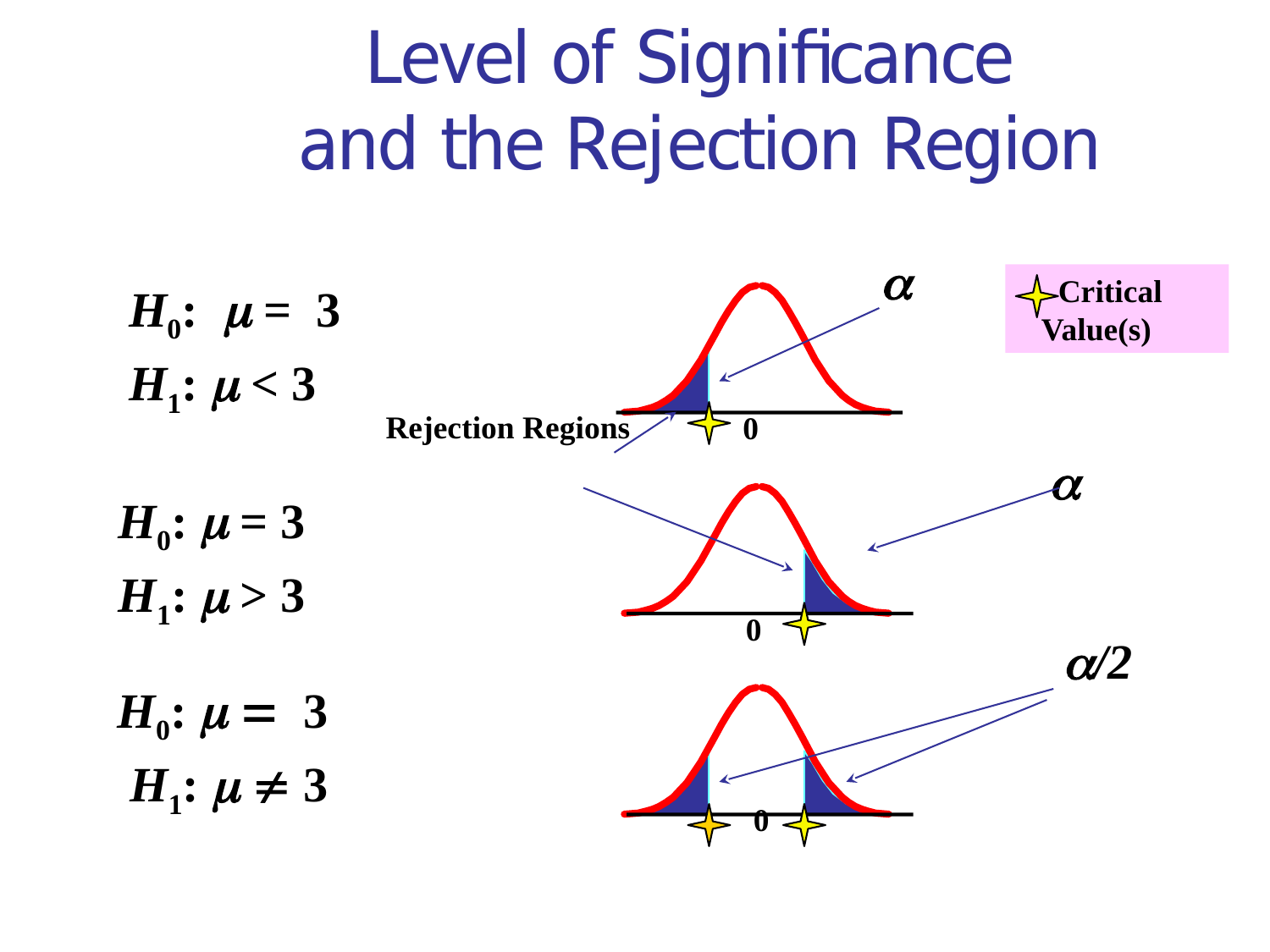

# Level of Significance and the Rejection Region
α
H0: μ = 3   H1: μ < 3
     Critical          Value(s)

Rejection Regions

0

α
H0: μ = 3  H1: μ > 3

   0

 α/2
H0: μ = 3    H1: μ ≠ 3

0